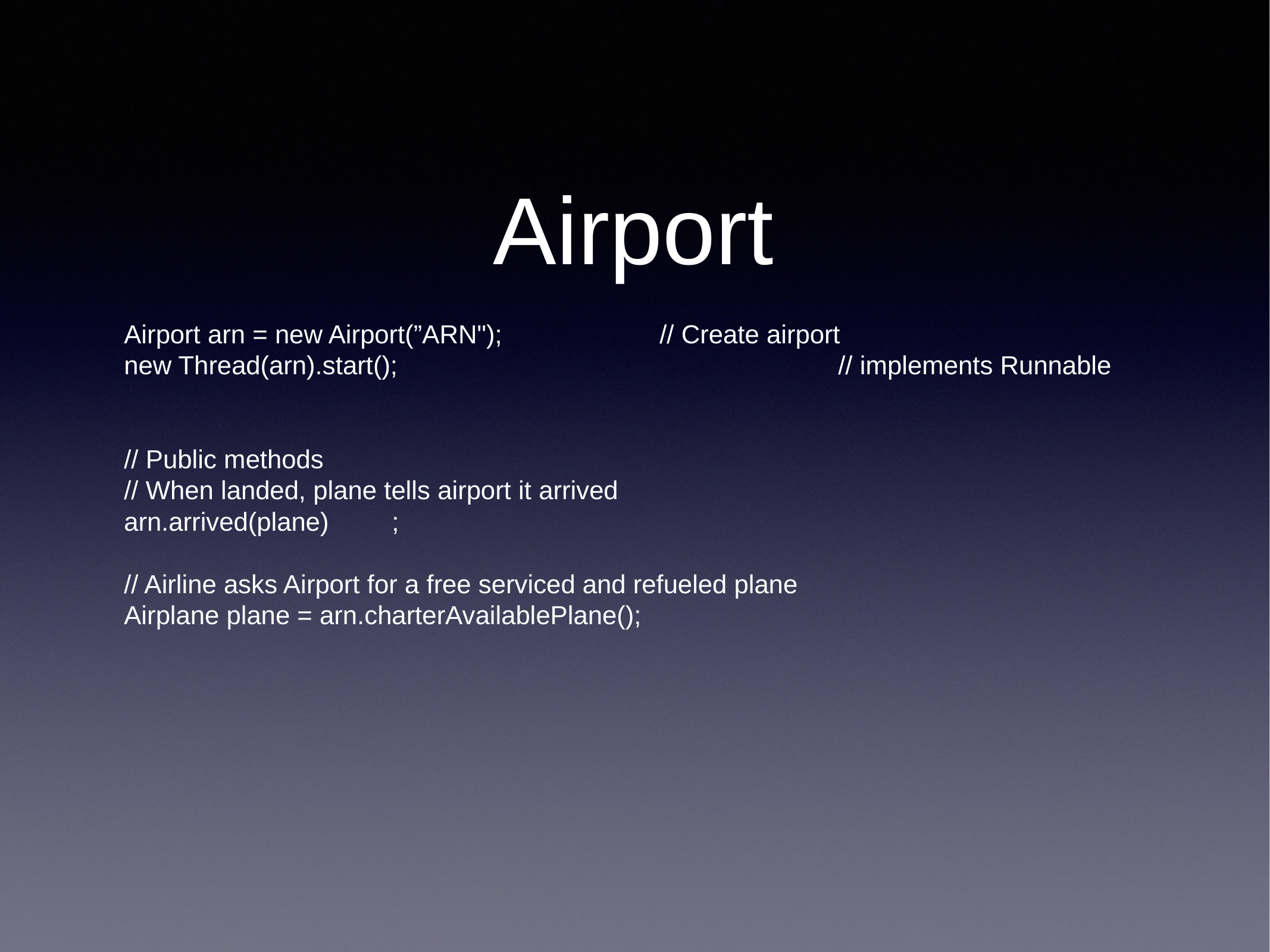

# Airport

Airport arn = new Airport(”ARN"); 		// Create airport
new Thread(arn).start();					// implements Runnable

// Public methods
// When landed, plane tells airport it arrived
arn.arrived(plane)	;

// Airline asks Airport for a free serviced and refueled plane
Airplane plane = arn.charterAvailablePlane();